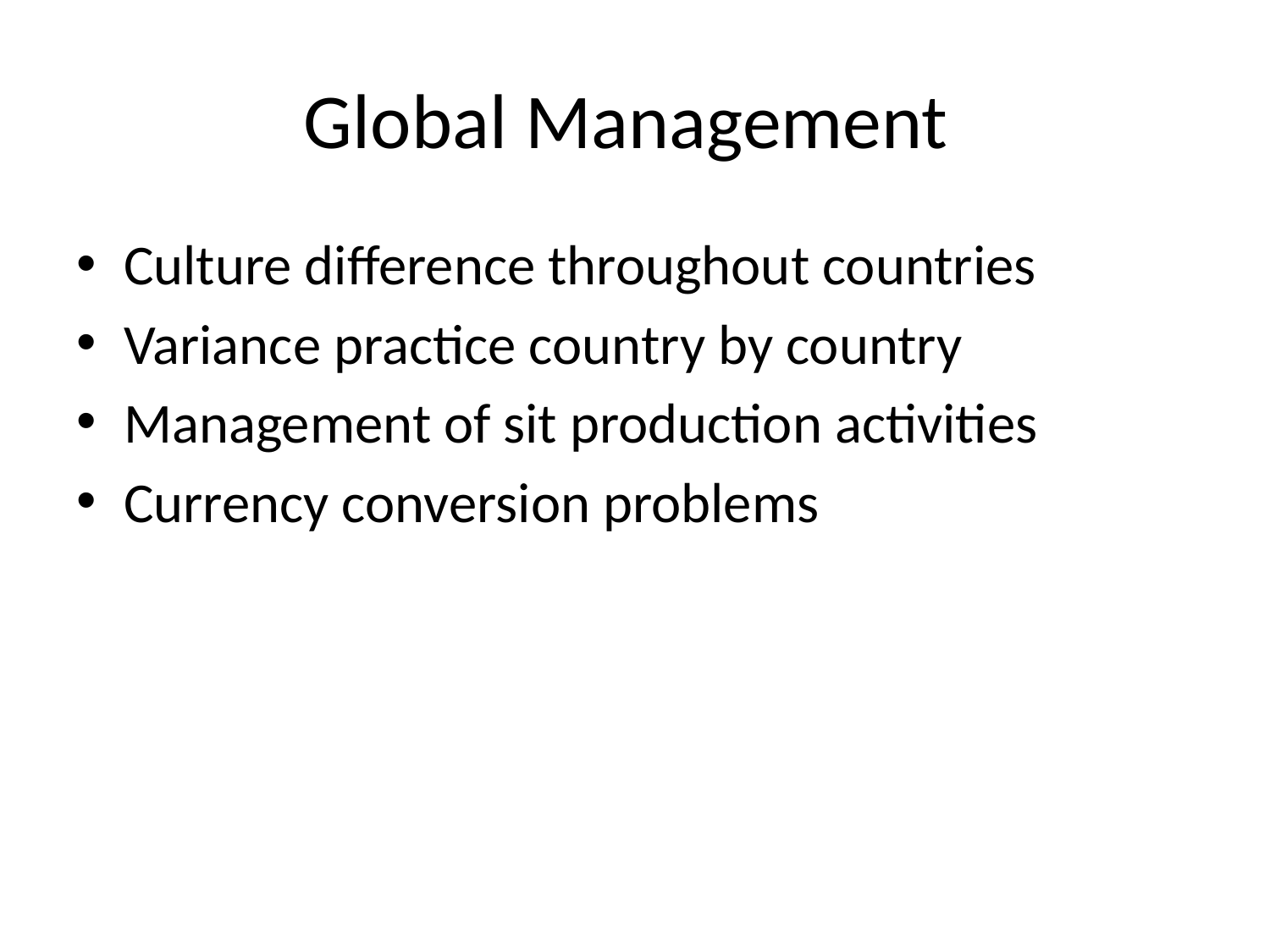

# Global Management
Culture difference throughout countries
Variance practice country by country
Management of sit production activities
Currency conversion problems